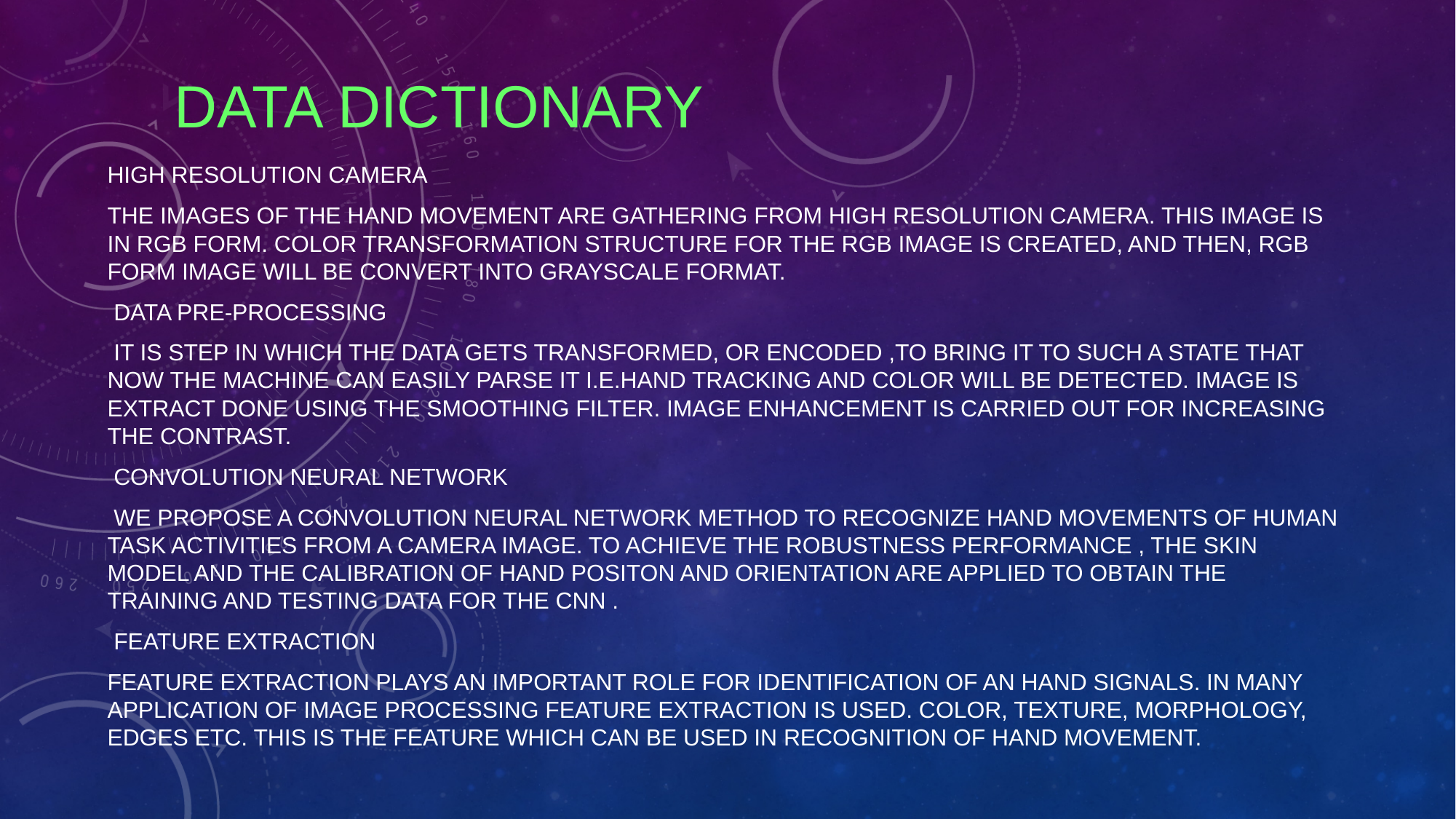

# DATA DICTIONARY
High Resolution Camera
The images of the hand movement are gathering from High resolution camera. This image is in RGB form. Color transformation structure for the RGB image is created, and then, RGB form image will be convert into grayscale format.
 Data Pre-processing
 It is step in which the data gets transformed, or Encoded ,to bring it to such a state that now the machine can easily parse it i.e.Hand tracking and color will be detected. Image is extract done using the smoothing filter. Image enhancement is carried out for increasing the contrast.
 Convolution Neural Network
 We propose a convolution neural network method to recognize hand movements of human task activities from a camera image. To achieve the robustness performance , the skin model and the calibration of hand positon and orientation are applied to obtain the training and testing data for the CNN .
 Feature Extraction
Feature extraction plays an important role for identification of an Hand signals. In many application of image processing feature extraction is used. Color, texture, morphology, edges etc. This is the feature which can be used in Recognition of hand movement.